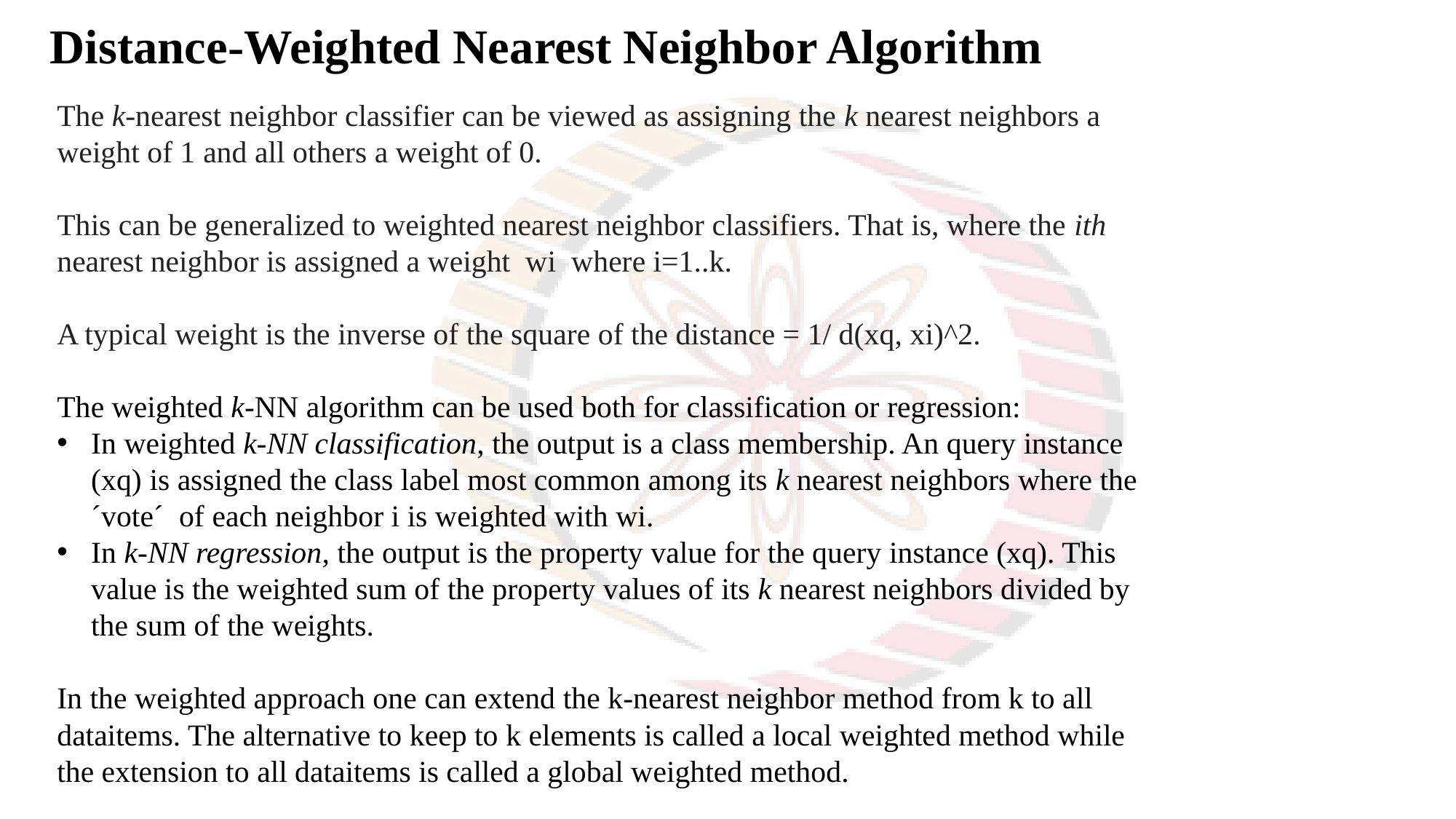

Distance-Weighted Nearest Neighbor Algorithm

The k-nearest neighbor classifier can be viewed as assigning the k nearest neighbors a weight of 1 and all others a weight of 0.

This can be generalized to weighted nearest neighbor classifiers. That is, where the ith nearest neighbor is assigned a weight  wi  where i=1..k.

A typical weight is the inverse of the square of the distance = 1/ d(xq, xi)^2.

The weighted k-NN algorithm can be used both for classification or regression:
In weighted k-NN classification, the output is a class membership. An query instance (xq) is assigned the class label most common among its k nearest neighbors where the ´vote´  of each neighbor i is weighted with wi.
In k-NN regression, the output is the property value for the query instance (xq). This value is the weighted sum of the property values of its k nearest neighbors divided by the sum of the weights.

In the weighted approach one can extend the k-nearest neighbor method from k to all dataitems. The alternative to keep to k elements is called a local weighted method while the extension to all dataitems is called a global weighted method.